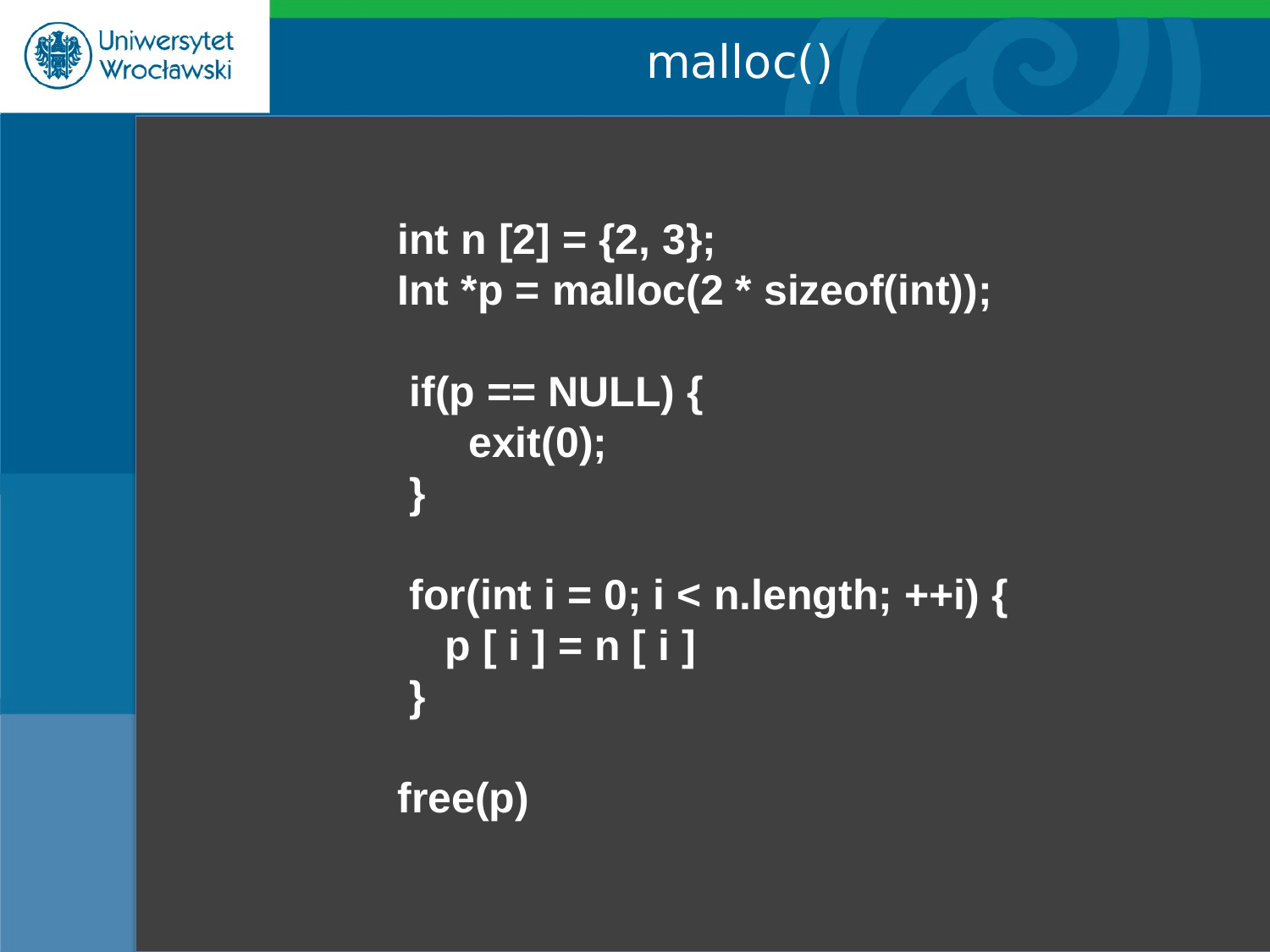

malloc()

int n [2] = {2, 3};
Int *p = malloc(2 * sizeof(int));

 if(p == NULL) {
      exit(0);
 }

 for(int i = 0; i < n.length; ++i) {
    p [ i ] = n [ i ]
 }

free(p)